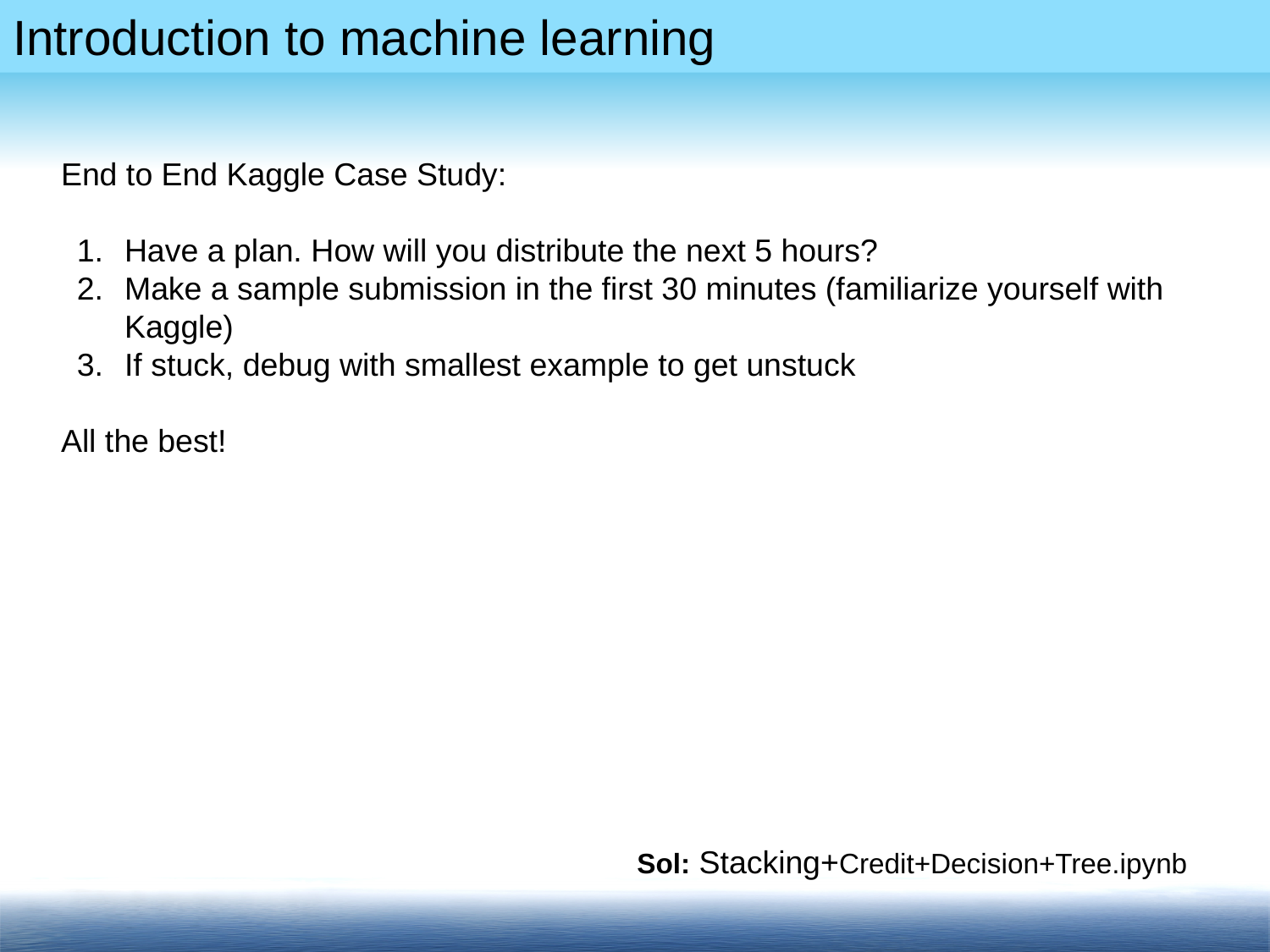

End to End Kaggle Case Study:
Have a plan. How will you distribute the next 5 hours?
Make a sample submission in the first 30 minutes (familiarize yourself with Kaggle)
If stuck, debug with smallest example to get unstuck

All the best!

Sol: Stacking+Credit+Decision+Tree.ipynb